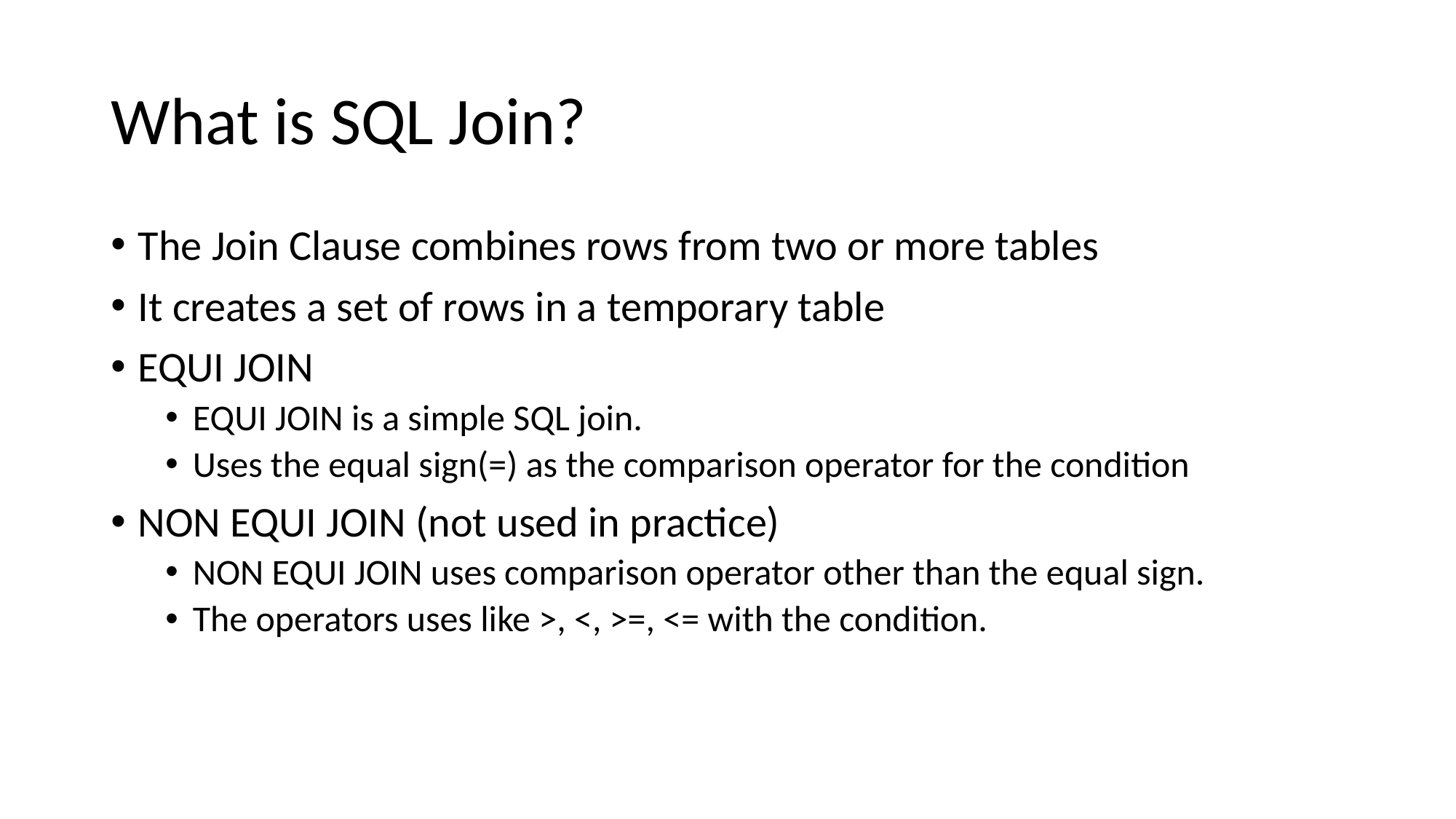

# What is SQL Join?
The Join Clause combines rows from two or more tables
It creates a set of rows in a temporary table
EQUI JOIN
EQUI JOIN is a simple SQL join.
Uses the equal sign(=) as the comparison operator for the condition
NON EQUI JOIN (not used in practice)
NON EQUI JOIN uses comparison operator other than the equal sign.
The operators uses like >, <, >=, <= with the condition.